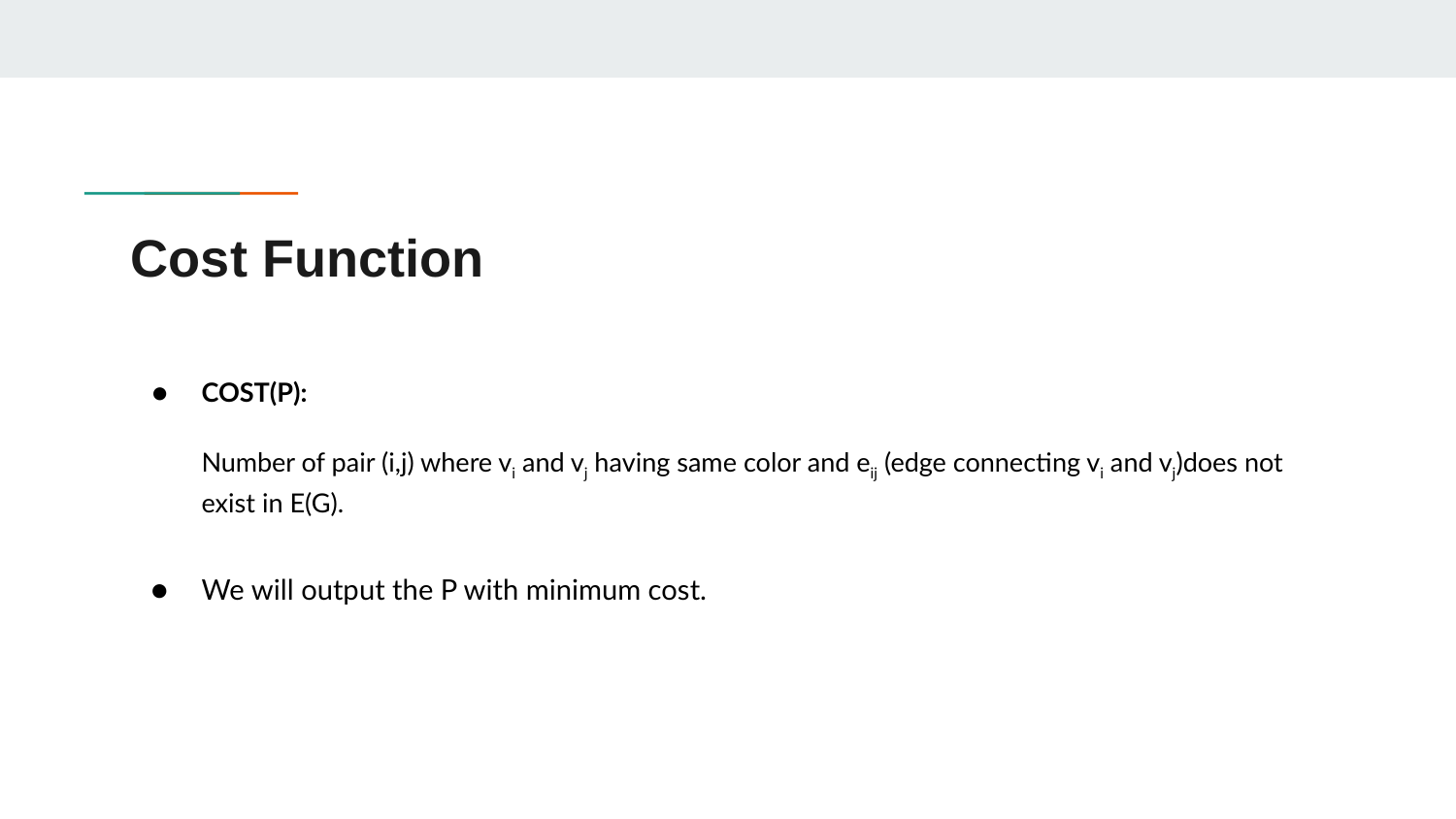

# Cost Function
COST(P):
Number of pair (i,j) where vi and vj having same color and eij (edge connecting vi and vj)does not exist in E(G).
We will output the P with minimum cost.